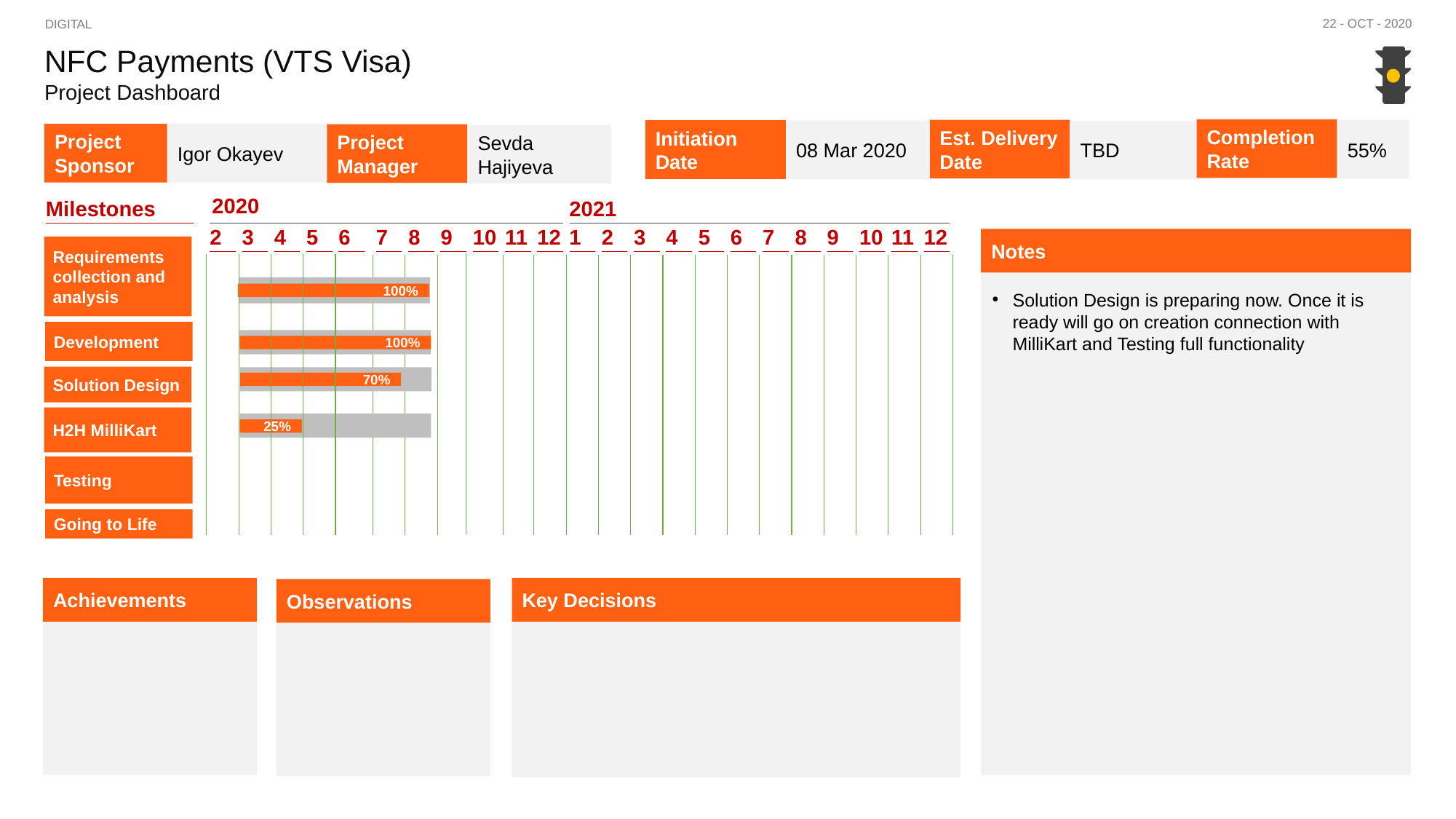

22 - Oct - 2020
DIGITAL
NFC Payments (VTS Visa)
Project Dashboard

Completion Rate
Est. Delivery
Date
55%
Initiation
Date
08 Mar 2020
TBD
Project Sponsor
Igor Okayev
Project
Manager
Sevda Hajiyeva
2020
2021
Milestones
2
3
4
5
6
7
8
9
10
11
12
1
2
3
4
5
6
7
8
9
10
11
12
Notes
Requirements collection and analysis

Solution Design is preparing now. Once it is ready will go on creation connection with MilliKart and Testing full functionality

100%
Development

100%
Solution Design

70%
H2H MilliKart

25%
Testing
Going to Life
Achievements

Key Decisions

Observations